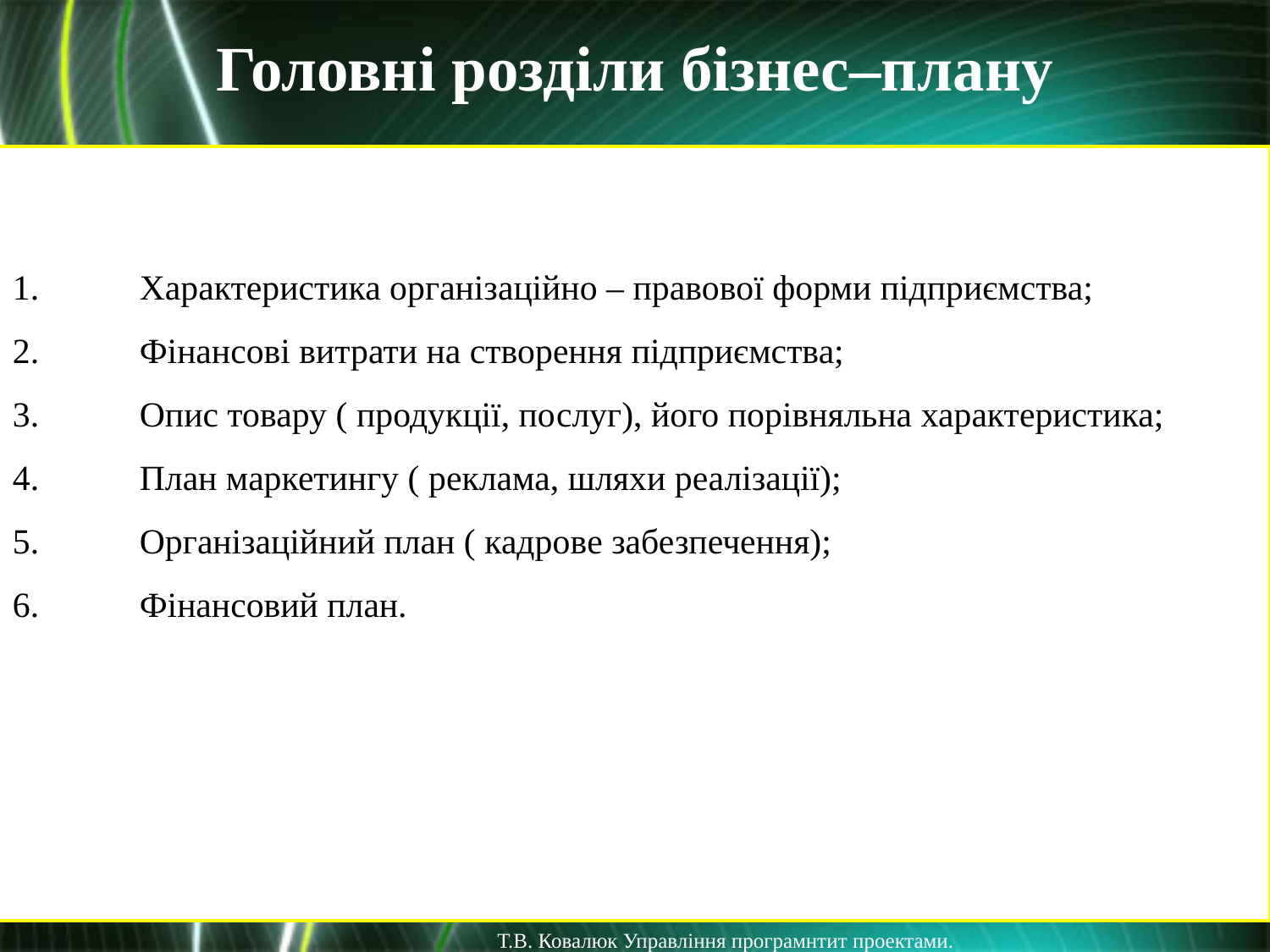

Головні розділи бізнес–плану
1.	Характеристика організаційно – правової форми підприємства;
2.	Фінансові витрати на створення підприємства;
3.	Опис товару ( продукції, послуг), його порівняльна характеристика;
4.	План маркетингу ( реклама, шляхи реалізації);
5.	Організаційний план ( кадрове забезпечення);
6.	Фінансовий план.